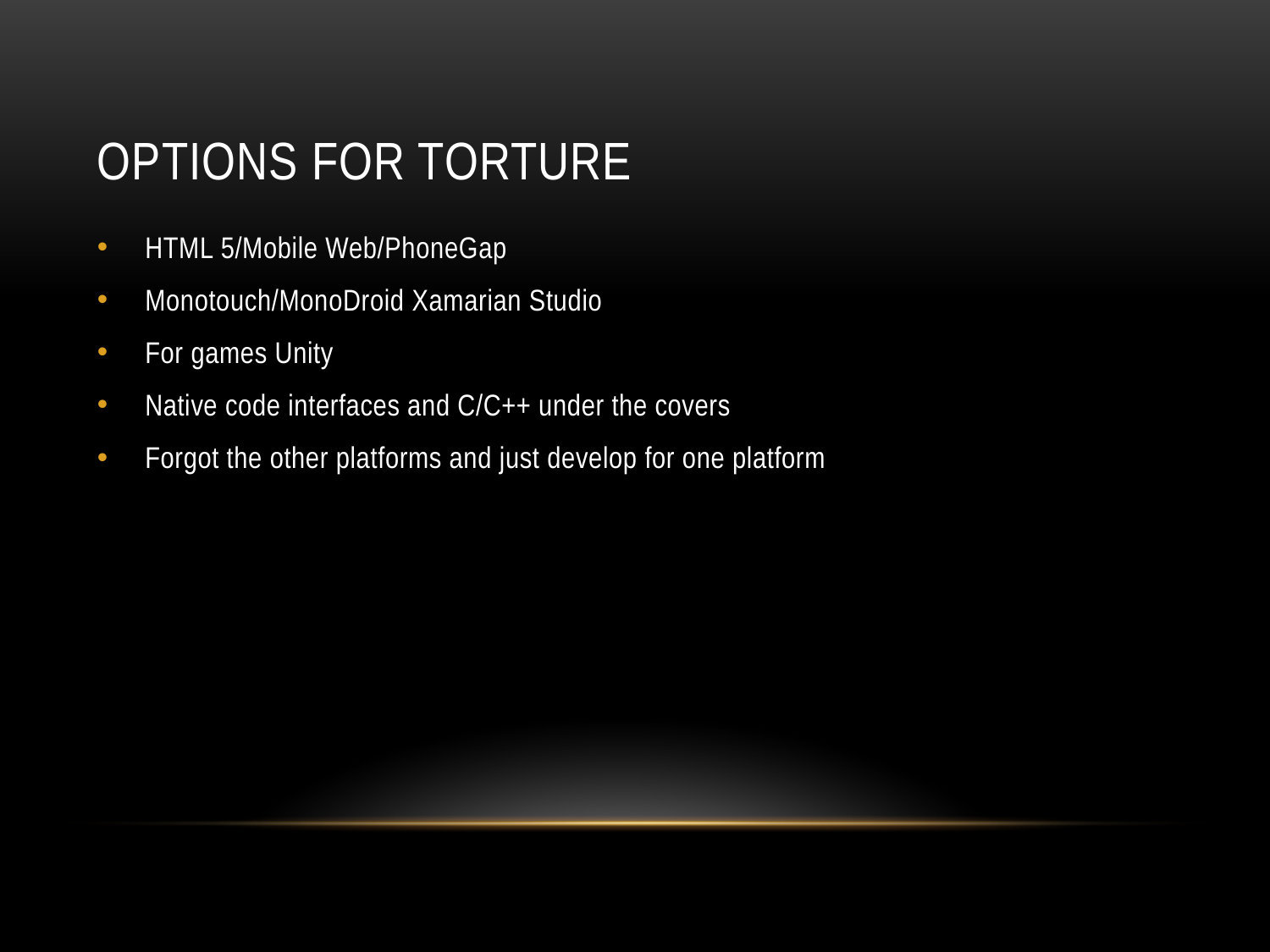

# Options for torture
HTML 5/Mobile Web/PhoneGap
Monotouch/MonoDroid Xamarian Studio
For games Unity
Native code interfaces and C/C++ under the covers
Forgot the other platforms and just develop for one platform